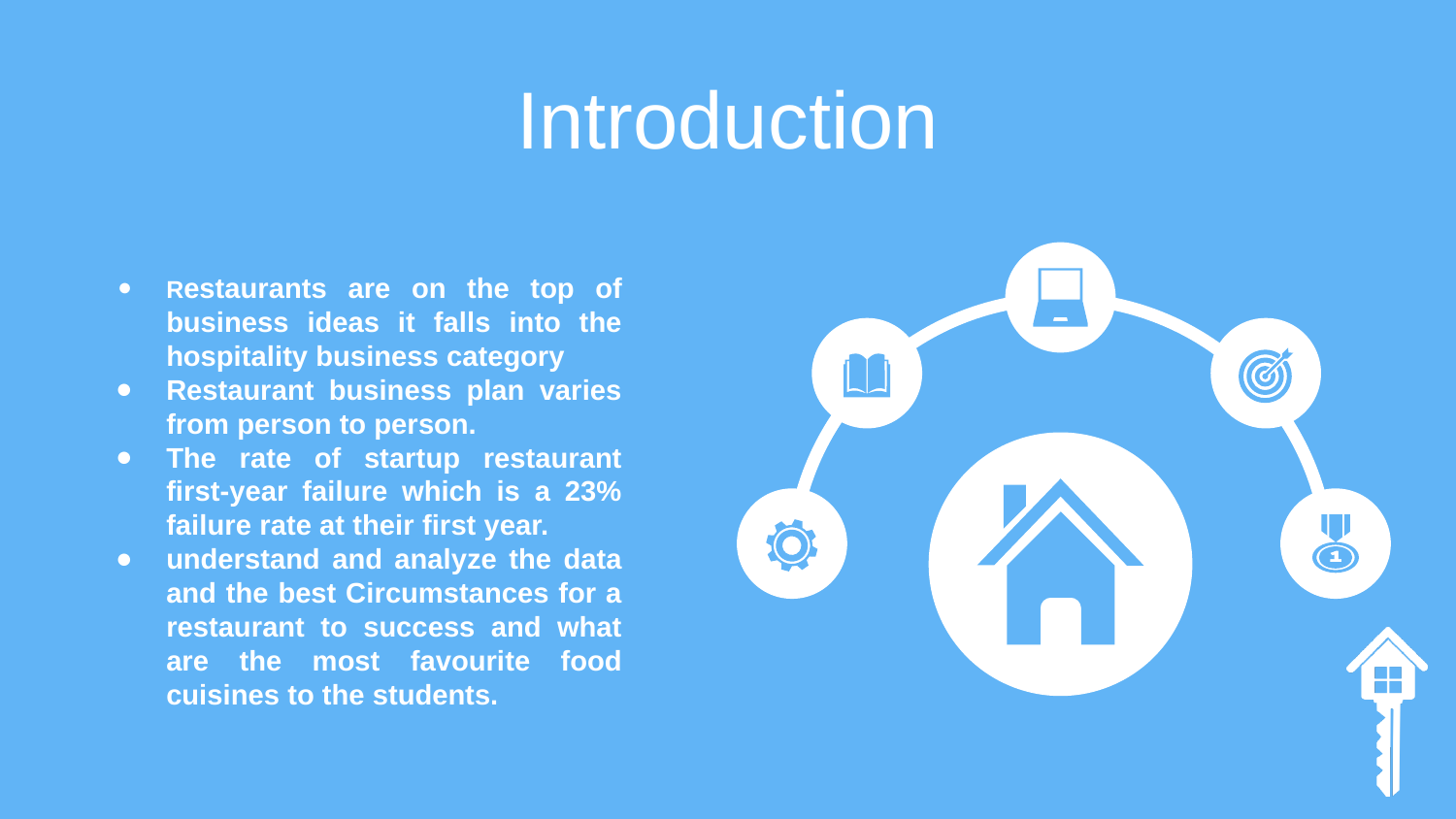

Introduction

Restaurants are on the top of business ideas it falls into the hospitality business category
Restaurant business plan varies from person to person.
The rate of startup restaurant first-year failure which is a 23% failure rate at their first year.
understand and analyze the data and the best Circumstances for a restaurant to success and what are the most favourite food cuisines to the students.